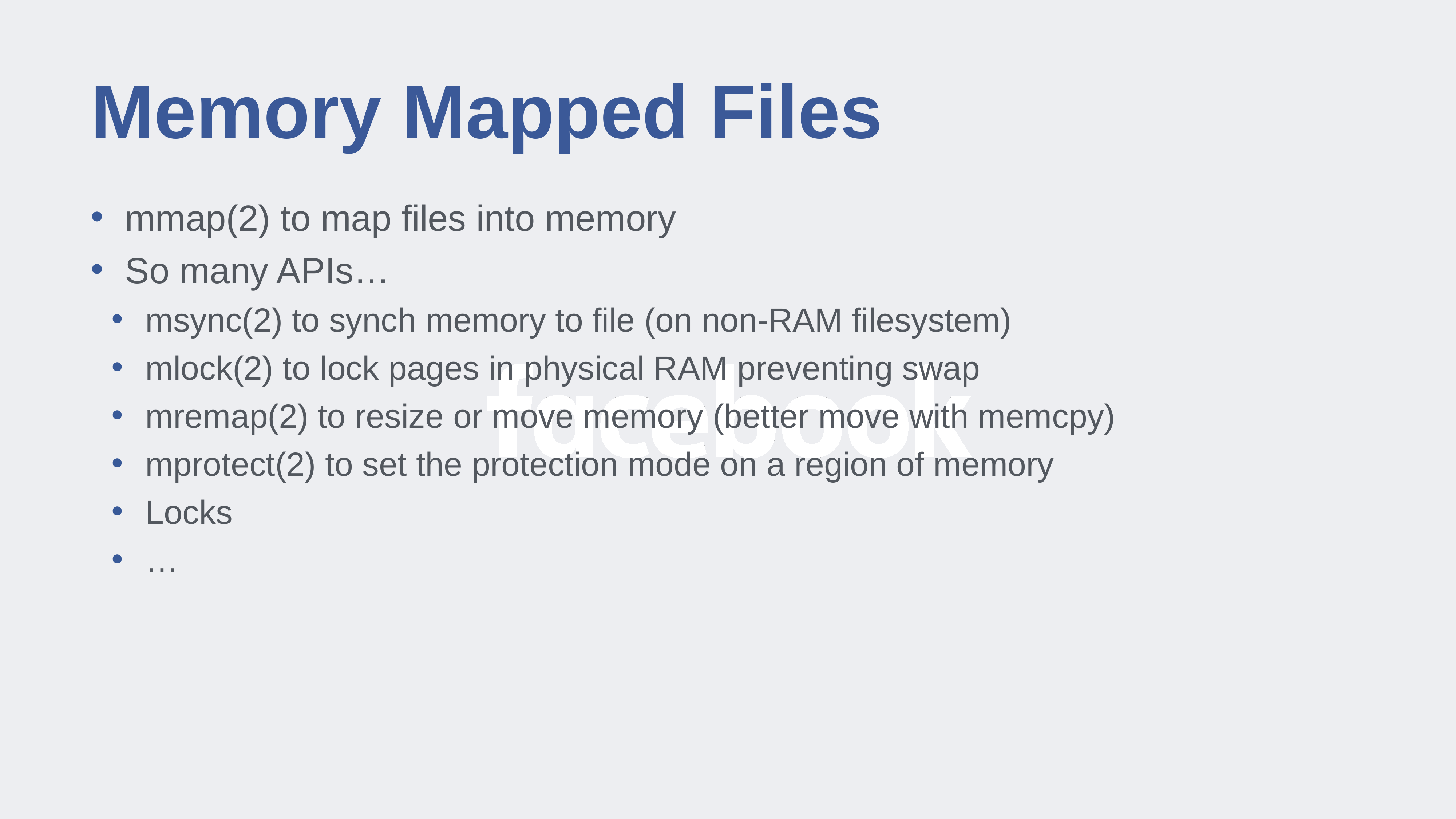

# Memory Mapped Files
mmap(2) to map files into memory
So many APIs…
msync(2) to synch memory to file (on non-RAM filesystem)
mlock(2) to lock pages in physical RAM preventing swap
mremap(2) to resize or move memory (better move with memcpy)
mprotect(2) to set the protection mode on a region of memory
Locks
…